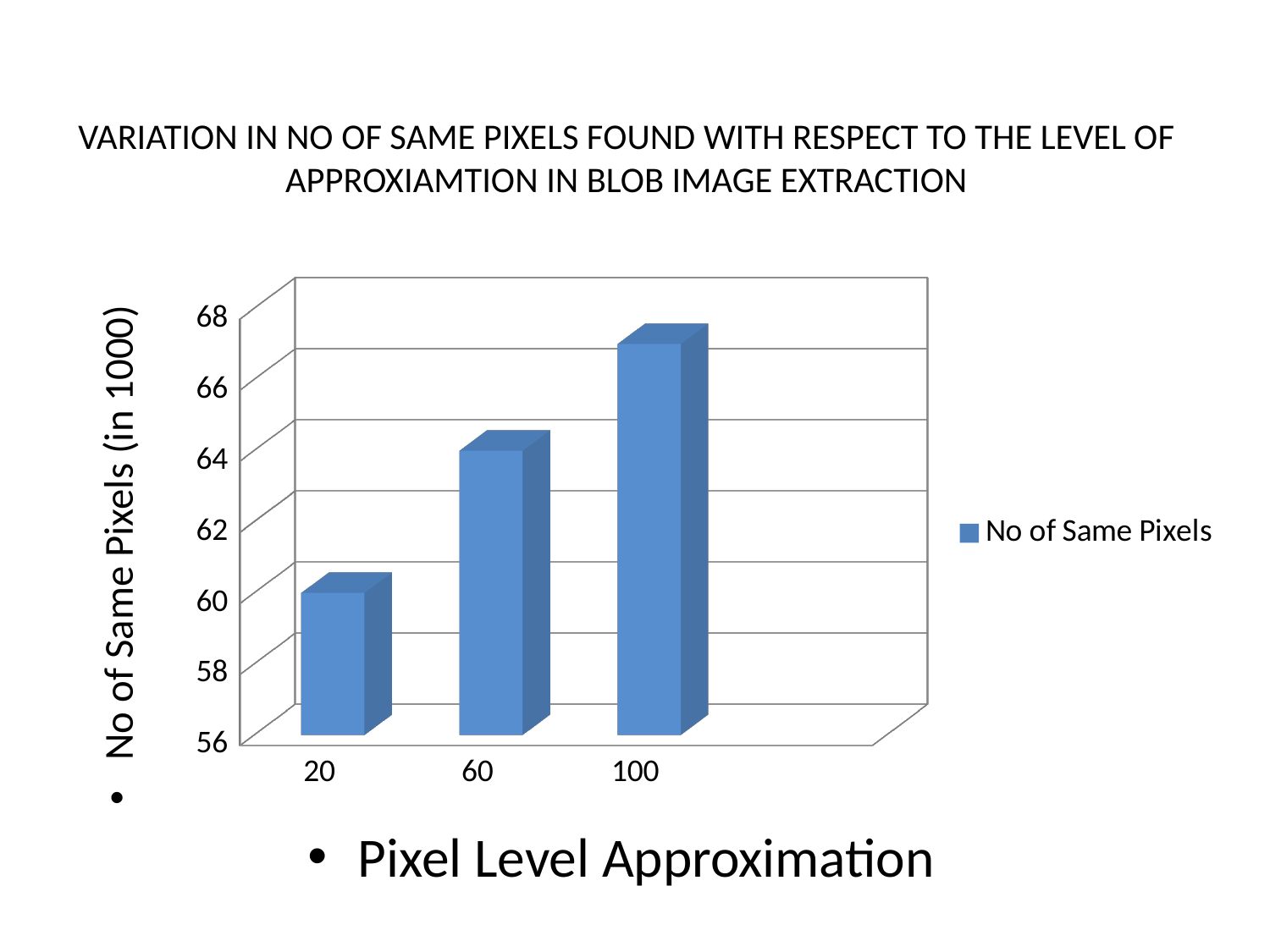

# VARIATION IN NO OF SAME PIXELS FOUND WITH RESPECT TO THE LEVEL OF APPROXIAMTION IN BLOB IMAGE EXTRACTION

[unsupported chart]

No of Same Pixels (in 1000)
Pixel Level Approximation